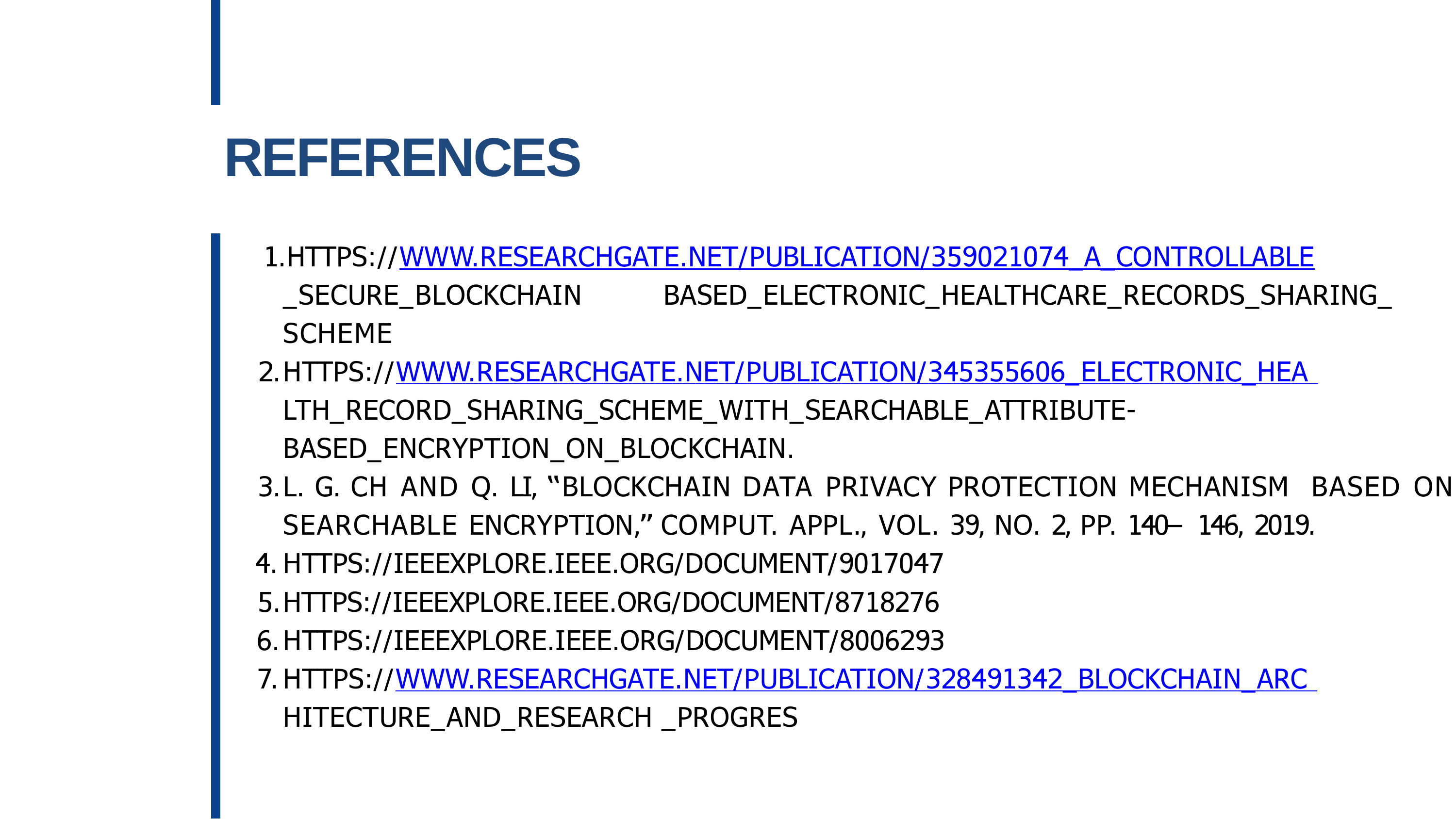

REFERENCES

HTTPS://WWW.RESEARCHGATE.NET/PUBLICATION/359021074_A_CONTROLLABLE
_SECURE_BLOCKCHAIN	BASED_ELECTRONIC_HEALTHCARE_RECORDS_SHARING_  SCHEME
HTTPS://WWW.RESEARCHGATE.NET/PUBLICATION/345355606_ELECTRONIC_HEA  LTH_RECORD_SHARING_SCHEME_WITH_SEARCHABLE_ATTRIBUTE-  BASED_ENCRYPTION_ON_BLOCKCHAIN.
L. G. CH AND Q. LI, ‘‘BLOCKCHAIN DATA PRIVACY PROTECTION MECHANISM  BASED ON SEARCHABLE ENCRYPTION,’’ COMPUT. APPL., VOL. 39, NO. 2, PP. 140–  146, 2019.
HTTPS://IEEEXPLORE.IEEE.ORG/DOCUMENT/9017047
HTTPS://IEEEXPLORE.IEEE.ORG/DOCUMENT/8718276
HTTPS://IEEEXPLORE.IEEE.ORG/DOCUMENT/8006293
HTTPS://WWW.RESEARCHGATE.NET/PUBLICATION/328491342_BLOCKCHAIN_ARC  HITECTURE_AND_RESEARCH _PROGRES